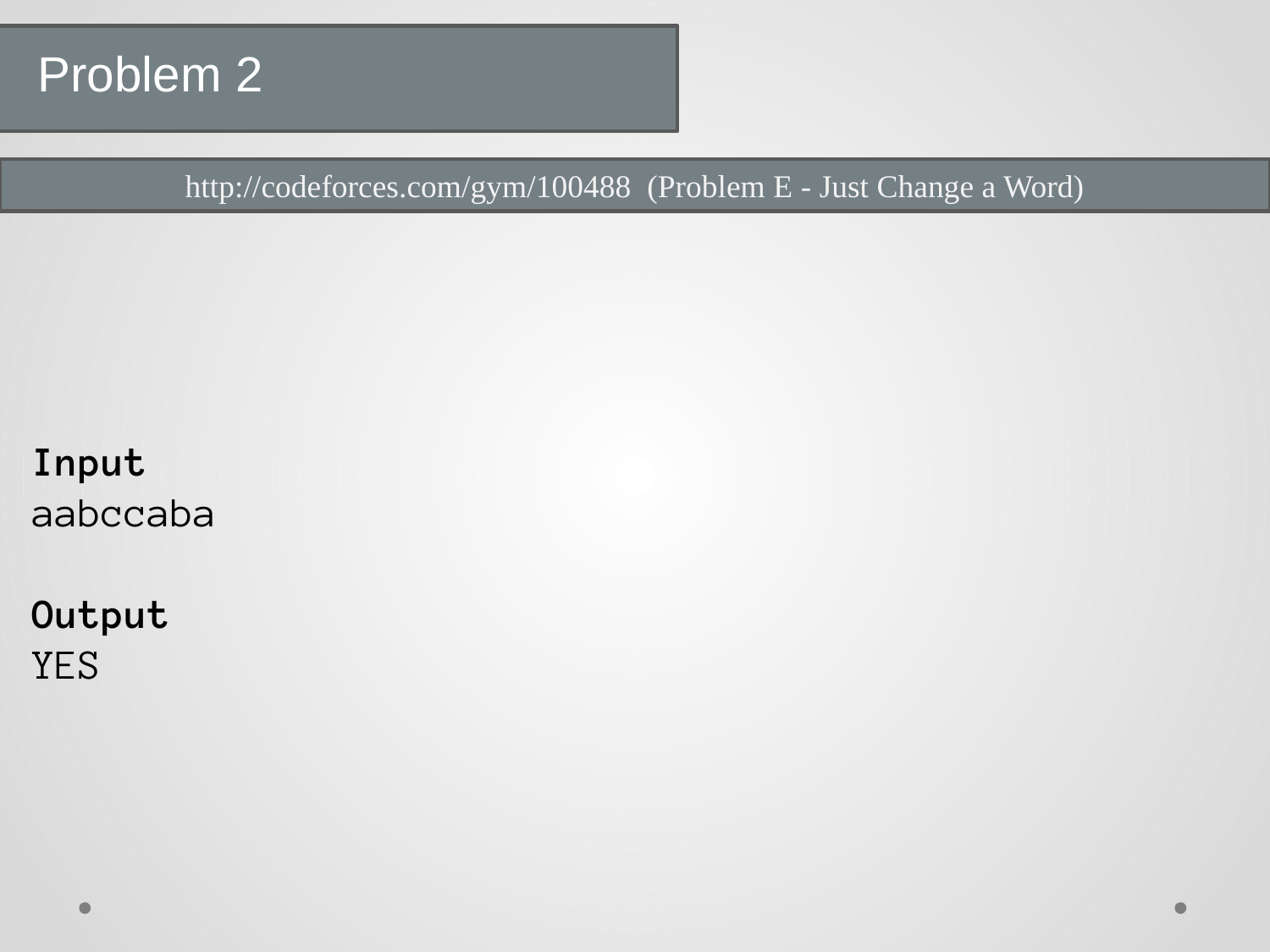

Problem 2
http://codeforces.com/gym/100488  (Problem E - Just Change a Word)
Input
aabccaba

Output
YES